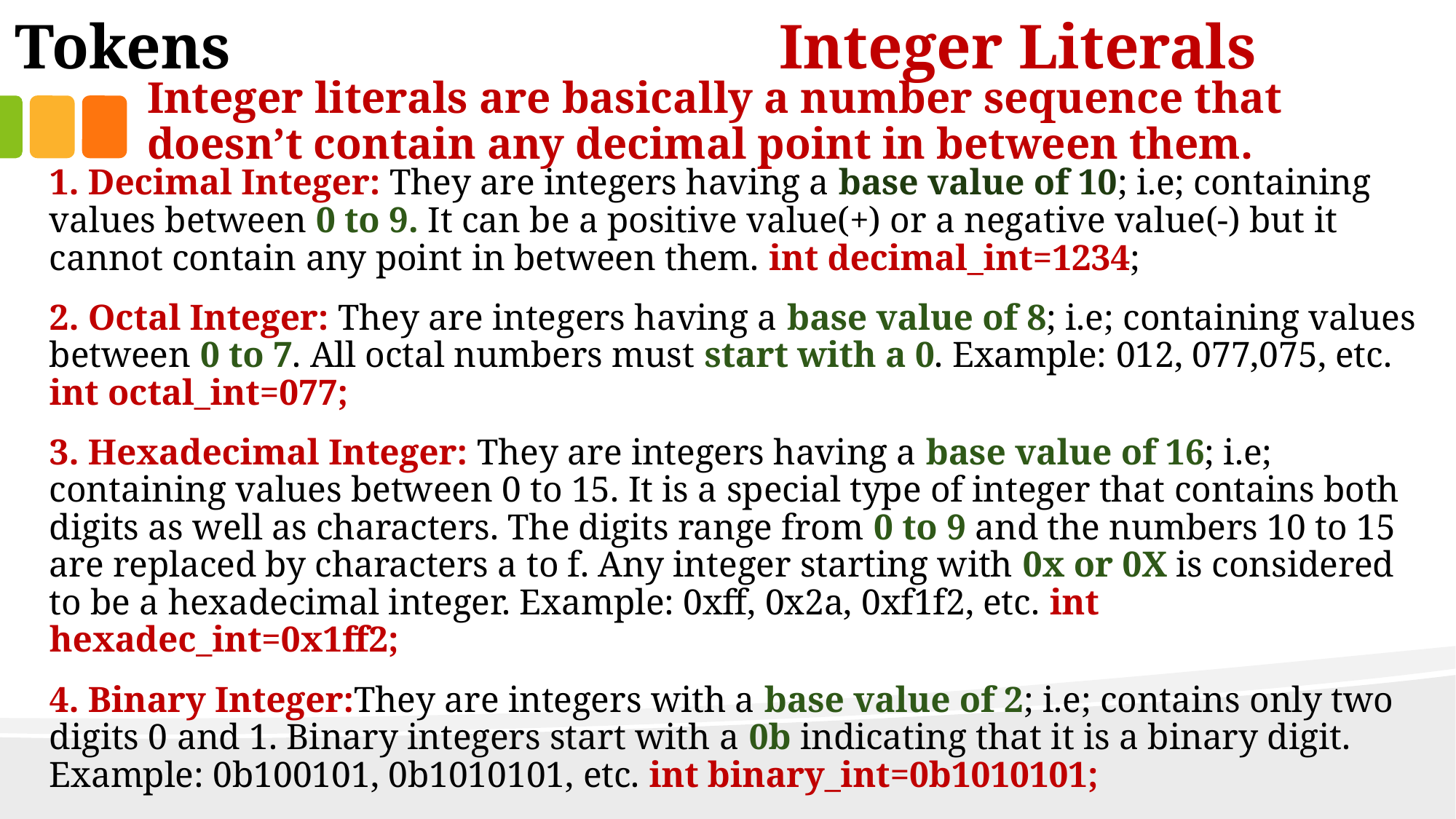

Tokens 					Integer Literals
Integer literals are basically a number sequence that doesn’t contain any decimal point in between them.

1. Decimal Integer: They are integers having a base value of 10; i.e; containing values between 0 to 9. It can be a positive value(+) or a negative value(-) but it cannot contain any point in between them. int decimal_int=1234;
2. Octal Integer: They are integers having a base value of 8; i.e; containing values between 0 to 7. All octal numbers must start with a 0. Example: 012, 077,075, etc. int octal_int=077;
3. Hexadecimal Integer: They are integers having a base value of 16; i.e; containing values between 0 to 15. It is a special type of integer that contains both digits as well as characters. The digits range from 0 to 9 and the numbers 10 to 15 are replaced by characters a to f. Any integer starting with 0x or 0X is considered to be a hexadecimal integer. Example: 0xff, 0x2a, 0xf1f2, etc. int hexadec_int=0x1ff2;
4. Binary Integer:They are integers with a base value of 2; i.e; contains only two digits 0 and 1. Binary integers start with a 0b indicating that it is a binary digit. Example: 0b100101, 0b1010101, etc. int binary_int=0b1010101;